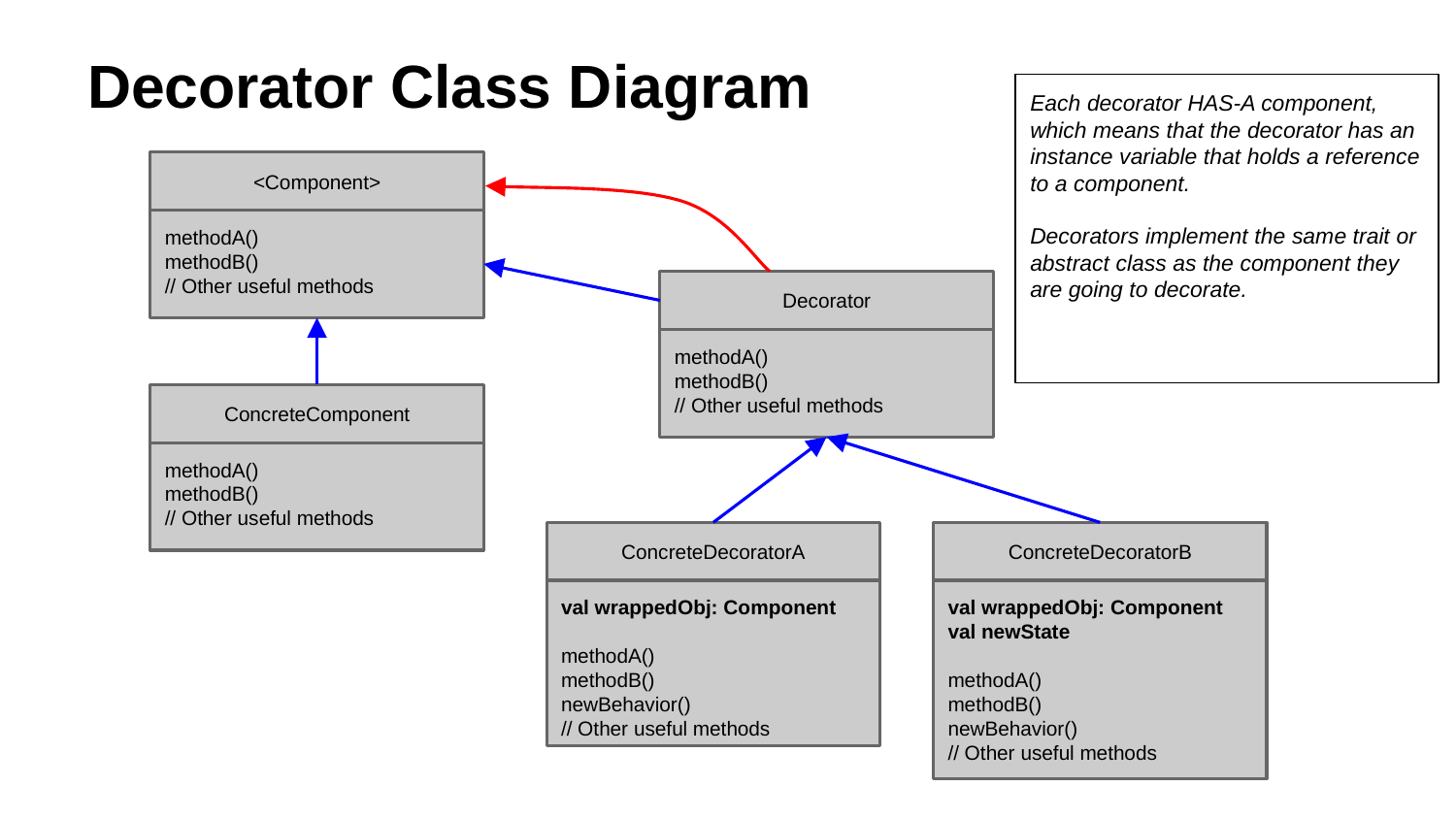

# Decorator Class Diagram
Each decorator HAS-A component, which means that the decorator has an instance variable that holds a reference to a component.

Decorators implement the same trait or abstract class as the component they are going to decorate.
<Component>
methodA()
methodB()
// Other useful methods

Decorator
methodA()
methodB()
// Other useful methods
ConcreteComponent
methodA()
methodB()
// Other useful methods
ConcreteDecoratorA
val wrappedObj: Component

methodA()
methodB()
newBehavior()
// Other useful methods
ConcreteDecoratorB
val wrappedObj: Component
val newState

methodA()
methodB()
newBehavior()
// Other useful methods